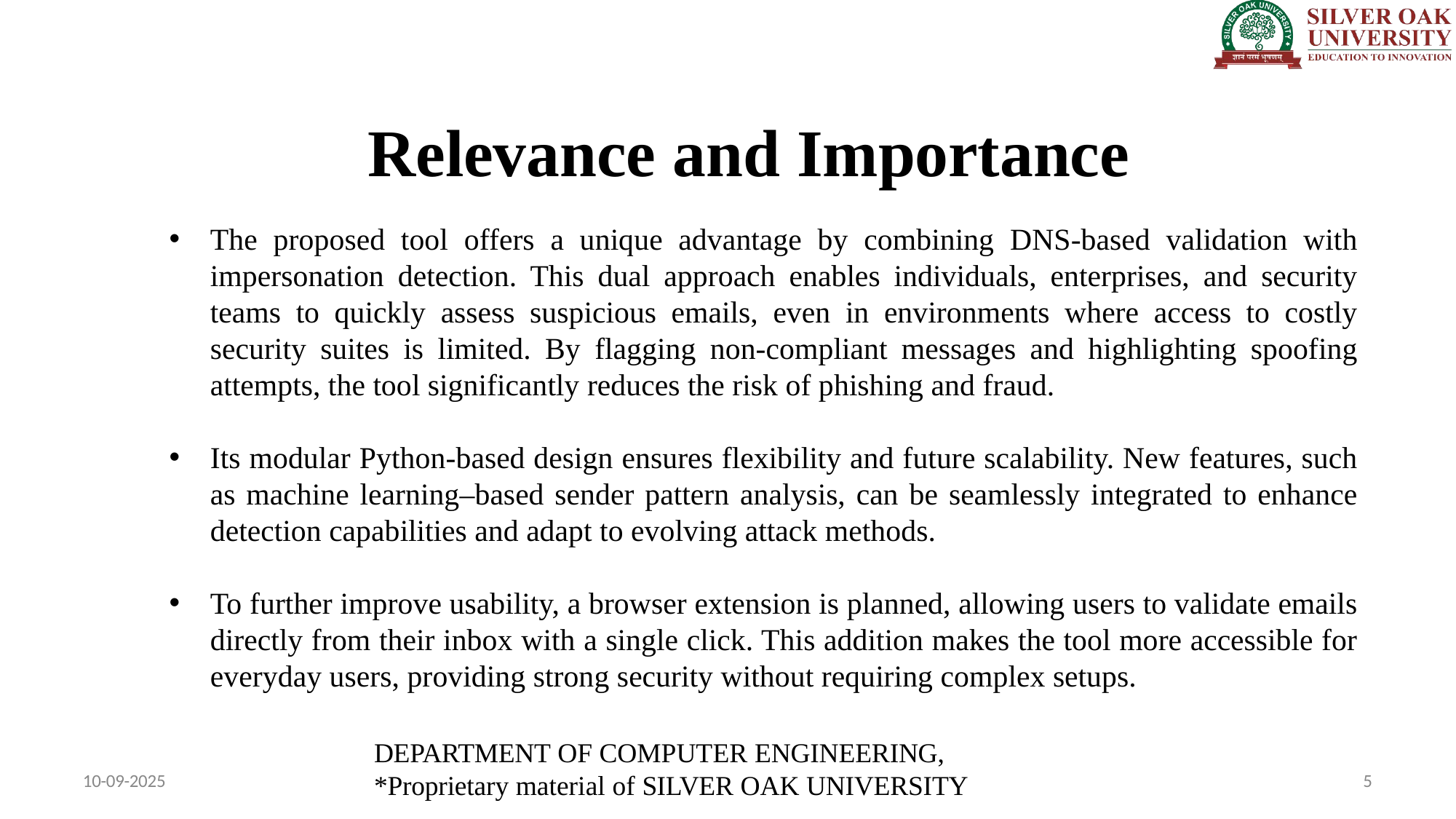

# Relevance and Importance
The proposed tool offers a unique advantage by combining DNS-based validation with impersonation detection. This dual approach enables individuals, enterprises, and security teams to quickly assess suspicious emails, even in environments where access to costly security suites is limited. By flagging non-compliant messages and highlighting spoofing attempts, the tool significantly reduces the risk of phishing and fraud.

Its modular Python-based design ensures flexibility and future scalability. New features, such as machine learning–based sender pattern analysis, can be seamlessly integrated to enhance detection capabilities and adapt to evolving attack methods.

To further improve usability, a browser extension is planned, allowing users to validate emails directly from their inbox with a single click. This addition makes the tool more accessible for everyday users, providing strong security without requiring complex setups.
DEPARTMENT OF COMPUTER ENGINEERING,
*Proprietary material of SILVER OAK UNIVERSITY
10-09-2025
5